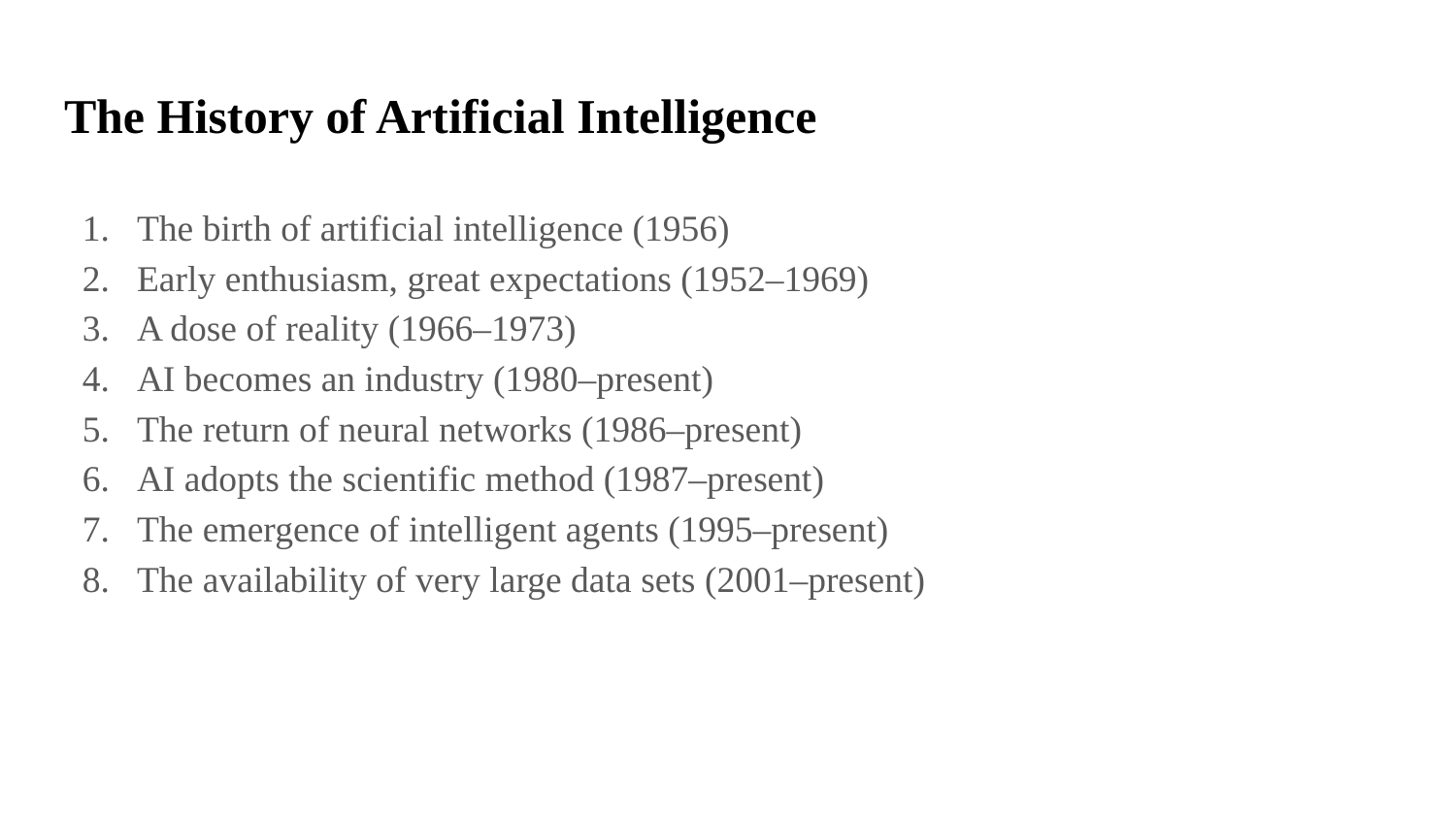

# The History of Artificial Intelligence
The birth of artificial intelligence (1956)
Early enthusiasm, great expectations (1952–1969)
A dose of reality (1966–1973)
AI becomes an industry (1980–present)
The return of neural networks (1986–present)
AI adopts the scientific method (1987–present)
The emergence of intelligent agents (1995–present)
The availability of very large data sets (2001–present)